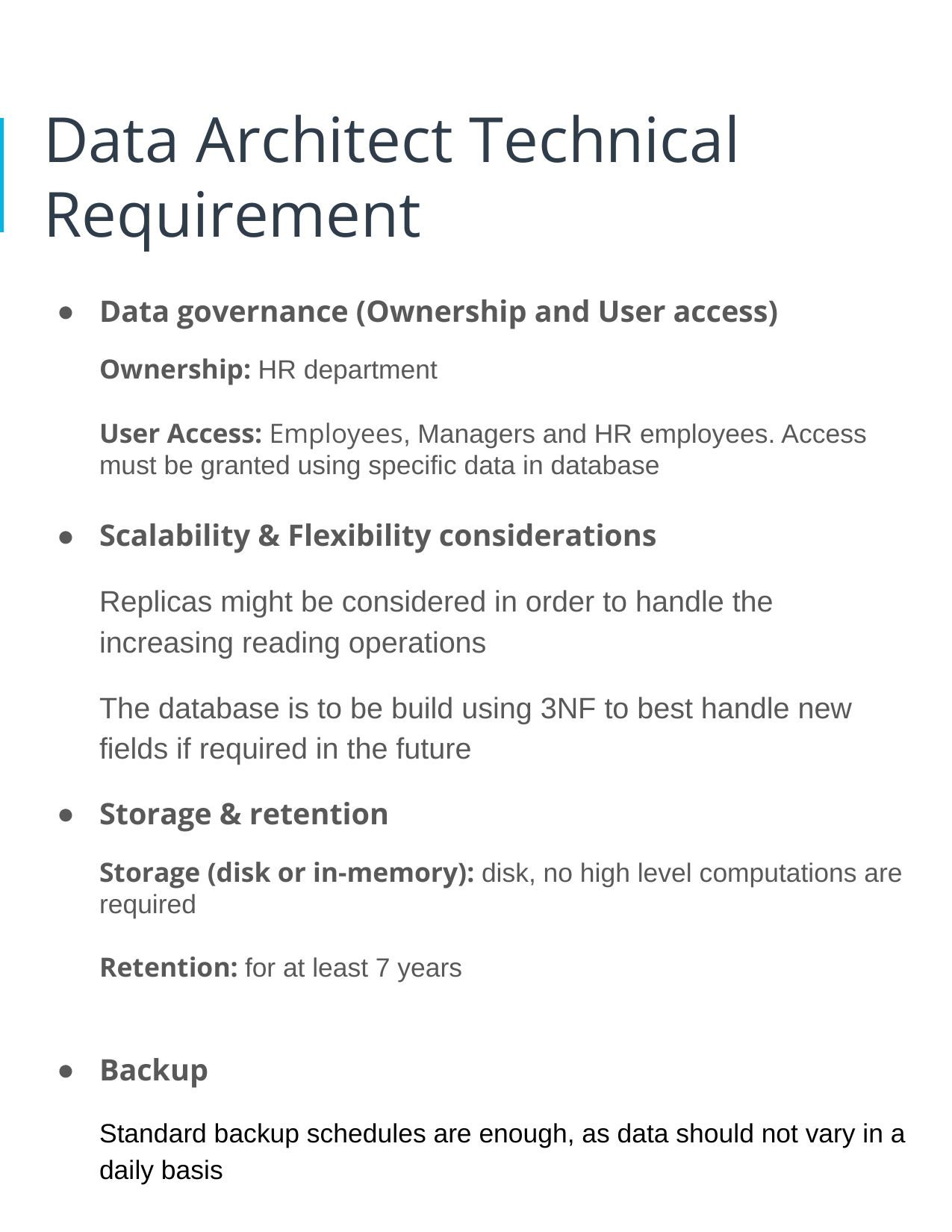

Data Architect Technical Requirement
Data governance (Ownership and User access)
Ownership: HR department

User Access: Employees, Managers and HR employees. Access must be granted using specific data in database

Scalability & Flexibility considerations
Replicas might be considered in order to handle the increasing reading operations
The database is to be build using 3NF to best handle new fields if required in the future
Storage & retention
Storage (disk or in-memory): disk, no high level computations are required

Retention: for at least 7 years

Backup
Standard backup schedules are enough, as data should not vary in a daily basis